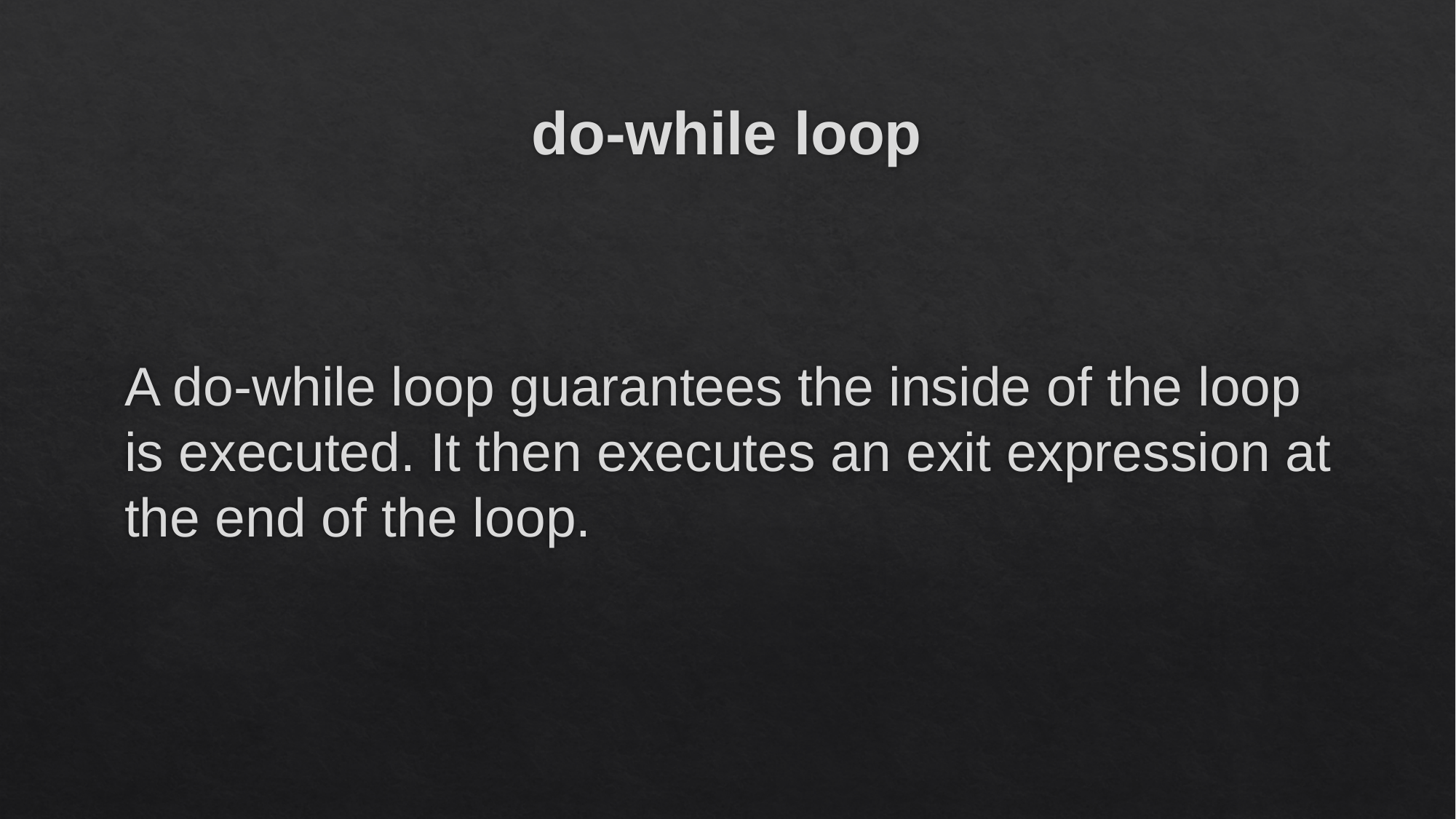

# do-while loop
A do-while loop guarantees the inside of the loop is executed. It then executes an exit expression at the end of the loop.